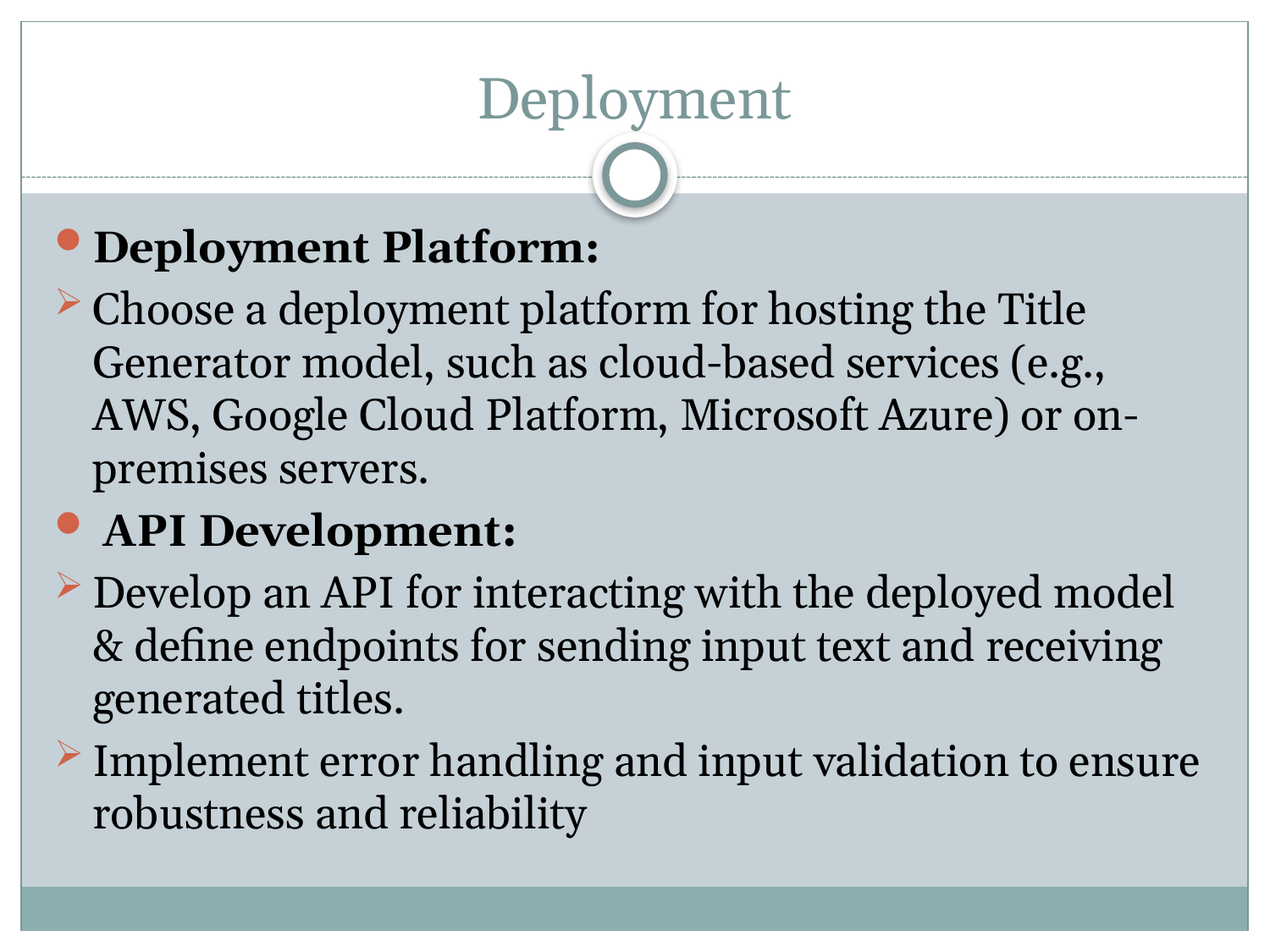

# Deployment
Deployment Platform:
Choose a deployment platform for hosting the Title Generator model, such as cloud-based services (e.g., AWS, Google Cloud Platform, Microsoft Azure) or on-premises servers.
 API Development:
Develop an API for interacting with the deployed model & define endpoints for sending input text and receiving generated titles.
Implement error handling and input validation to ensure robustness and reliability